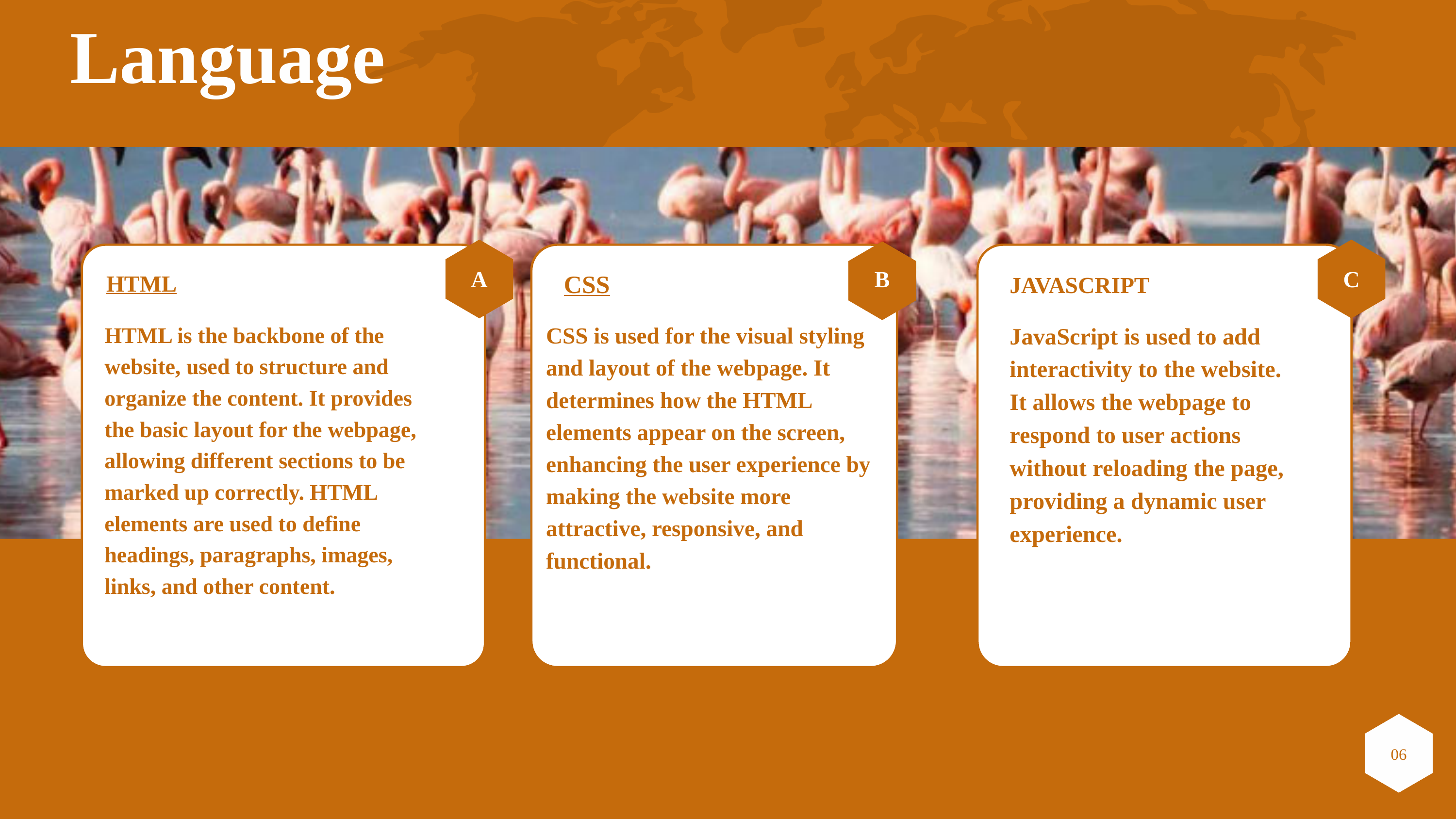

Language

A
B
C
HTML
CSS
JAVASCRIPT
HTML is the backbone of the website, used to structure and organize the content. It provides the basic layout for the webpage, allowing different sections to be marked up correctly. HTML elements are used to define headings, paragraphs, images, links, and other content.

CSS is used for the visual styling and layout of the webpage. It determines how the HTML elements appear on the screen, enhancing the user experience by making the website more attractive, responsive, and functional.

JavaScript is used to add interactivity to the website. It allows the webpage to respond to user actions without reloading the page, providing a dynamic user experience.

06
WWW.REALLYGREATSITE.COM